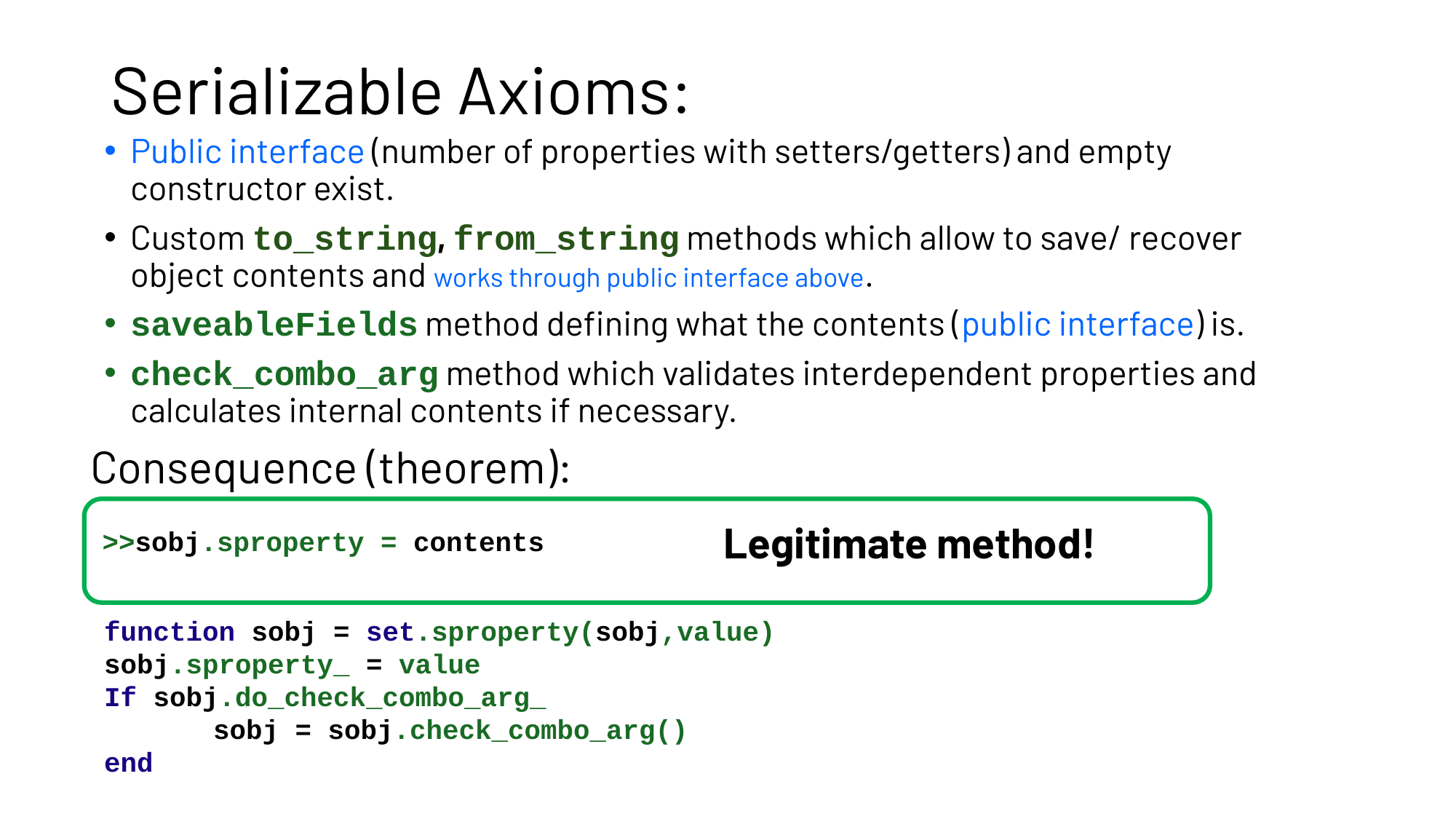

# Serializable Axioms:
Public interface (number of properties with setters/getters) and empty constructor exist.
Custom to_string, from_string methods which allow to save/ recover object contents and works through public interface above.
saveableFields method defining what the contents (public interface) is.
check_combo_arg method which validates interdependent properties and calculates internal contents if necessary.
Consequence (theorem):

Legitimate method!
>>sobj.sproperty = contents
function sobj = set.sproperty(sobj,value)
sobj.sproperty_ = value
If sobj.do_check_combo_arg_
	sobj = sobj.check_combo_arg()
end